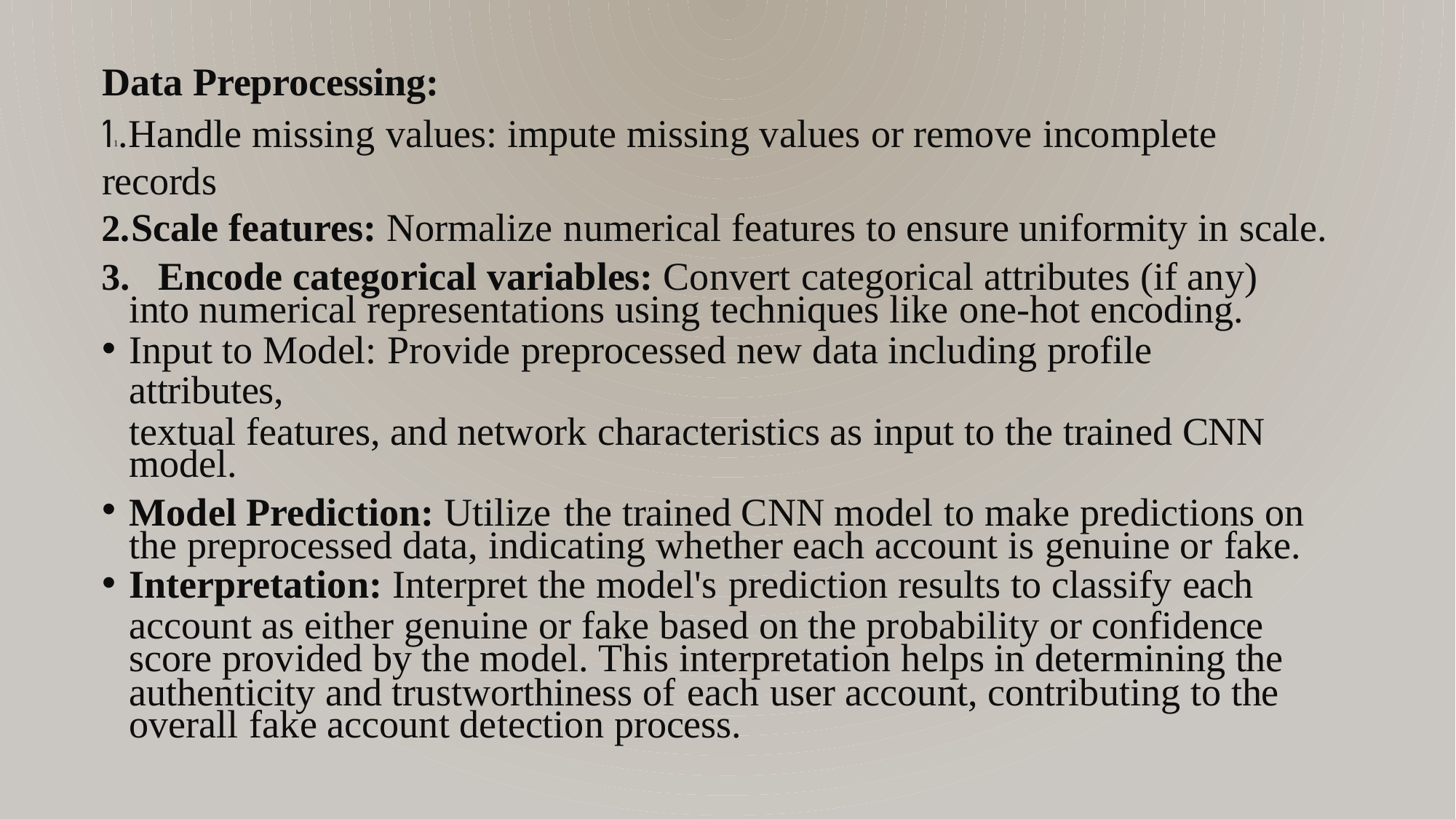

Data Preprocessing:
# 11.Handle missing values: impute missing values or remove incomplete records
Scale features: Normalize numerical features to ensure uniformity in scale.
	Encode categorical variables: Convert categorical attributes (if any) into numerical representations using techniques like one-hot encoding.
Input to Model: Provide preprocessed new data including profile attributes,
textual features, and network characteristics as input to the trained CNN model.
Model Prediction: Utilize the trained CNN model to make predictions on the preprocessed data, indicating whether each account is genuine or fake.
Interpretation: Interpret the model's prediction results to classify each
account as either genuine or fake based on the probability or confidence score provided by the model. This interpretation helps in determining the
authenticity and trustworthiness of each user account, contributing to the overall fake account detection process.